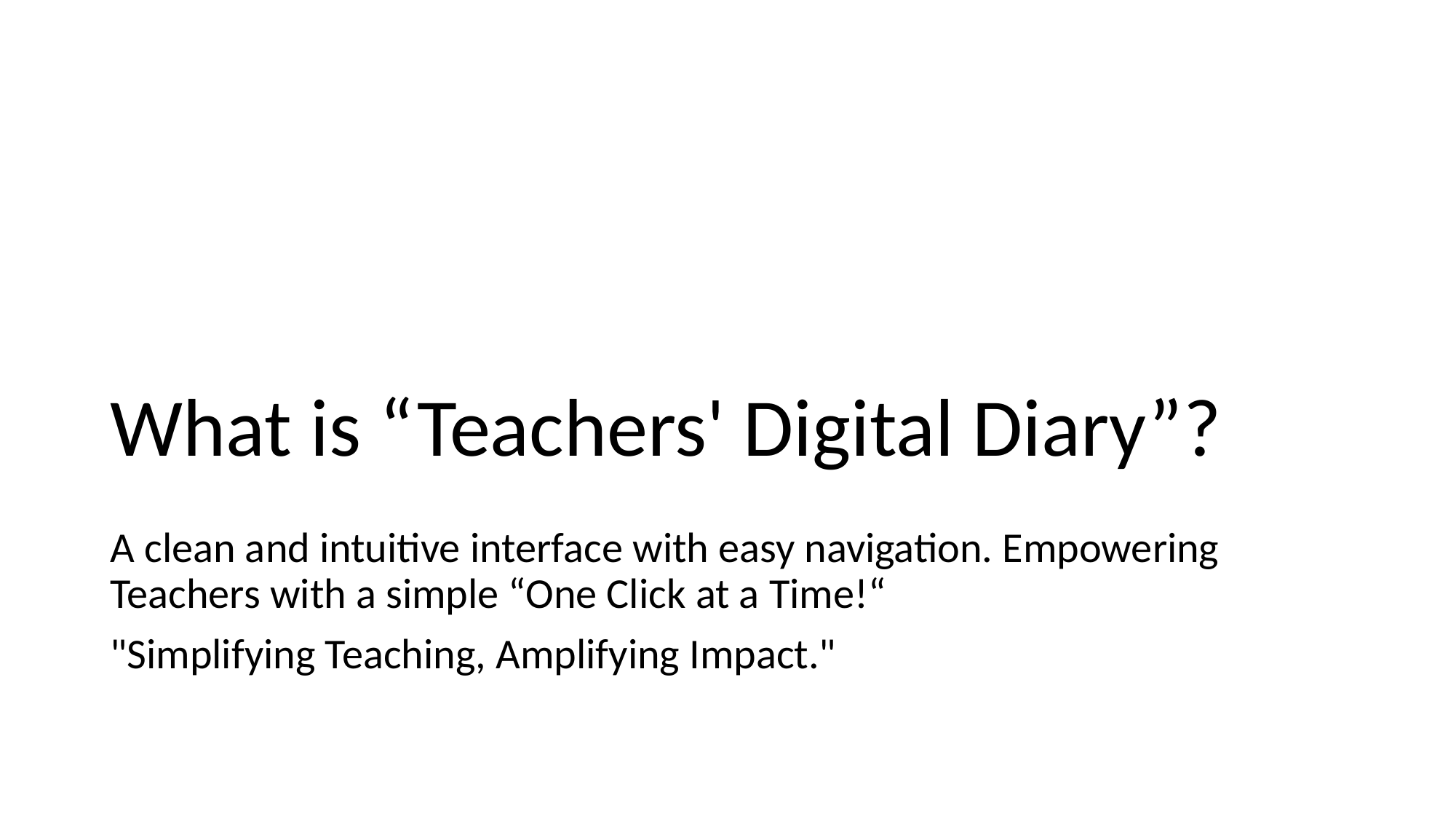

# What is “Teachers' Digital Diary”?
A clean and intuitive interface with easy navigation. Empowering Teachers with a simple “One Click at a Time!“
"Simplifying Teaching, Amplifying Impact."